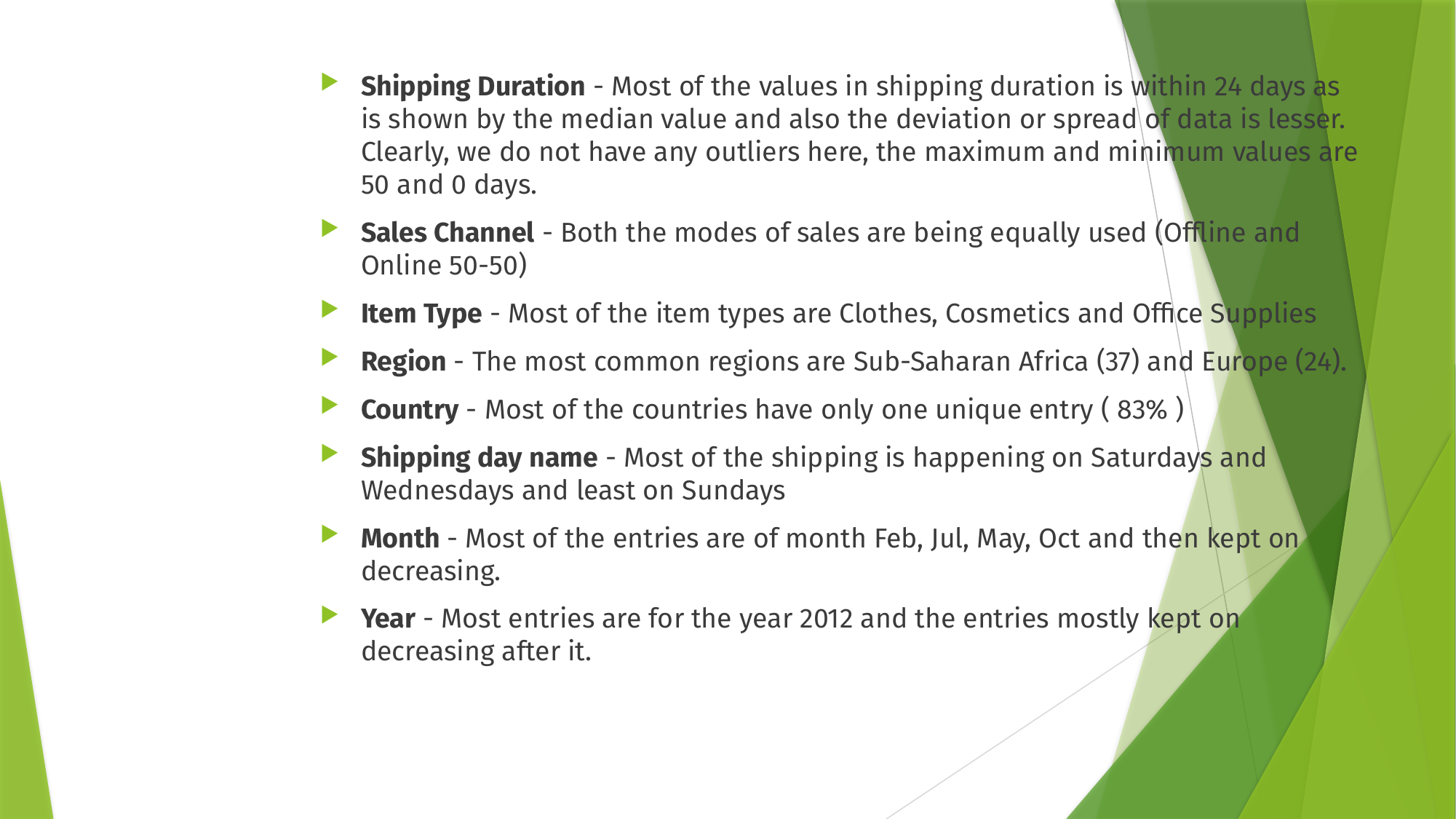

Shipping Duration - Most of the values in shipping duration is within 24 days as is shown by the median value and also the deviation or spread of data is lesser. Clearly, we do not have any outliers here, the maximum and minimum values are 50 and 0 days.
Sales Channel - Both the modes of sales are being equally used (Offline and Online 50-50)
Item Type - Most of the item types are Clothes, Cosmetics and Office Supplies
Region - The most common regions are Sub-Saharan Africa (37) and Europe (24).
Country - Most of the countries have only one unique entry ( 83% )
Shipping day name - Most of the shipping is happening on Saturdays and Wednesdays and least on Sundays
Month - Most of the entries are of month Feb, Jul, May, Oct and then kept on decreasing.
Year - Most entries are for the year 2012 and the entries mostly kept on decreasing after it.